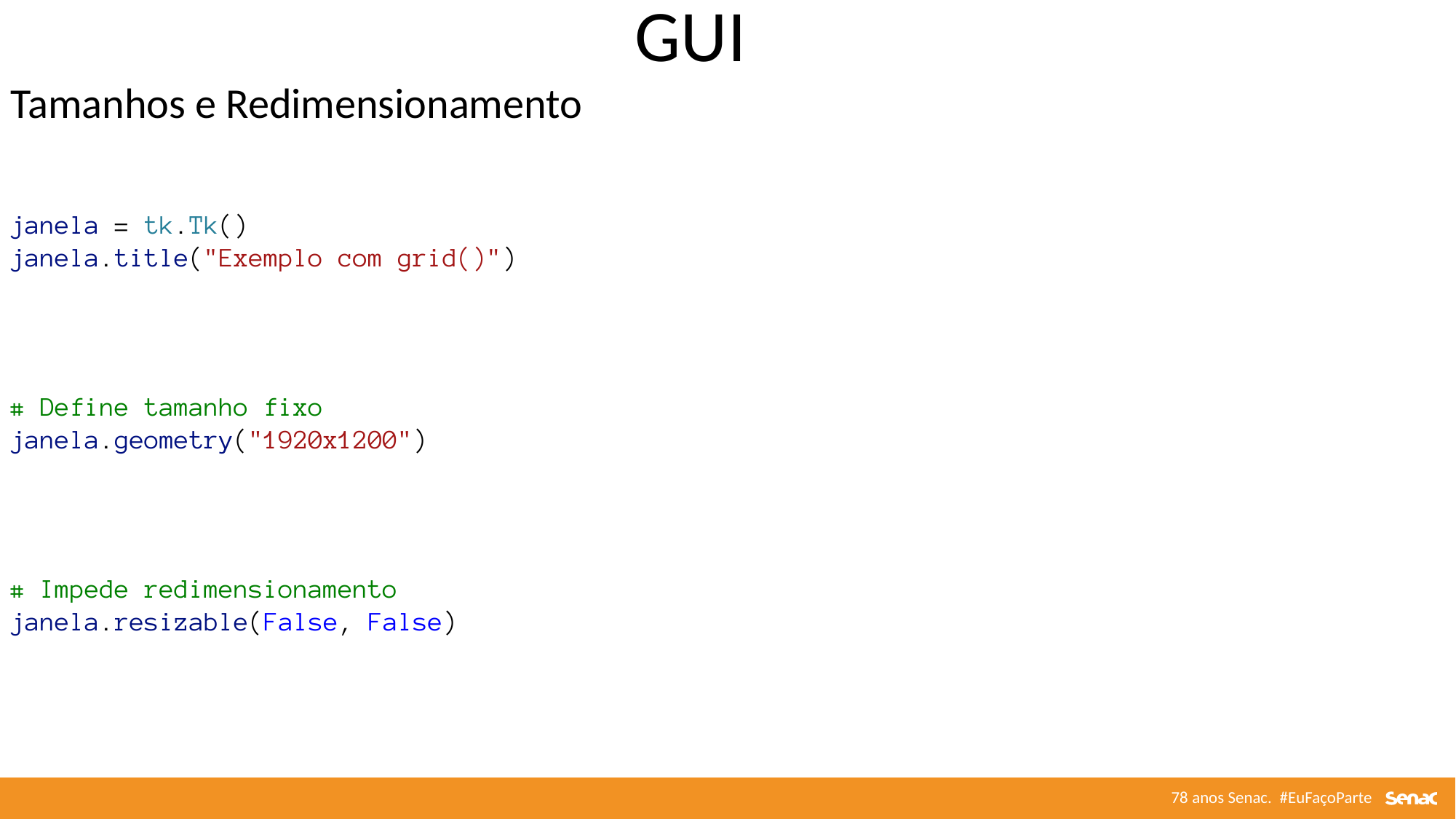

GUI
Tamanhos e Redimensionamento

janela = tk.Tk()
janela.title("Exemplo com grid()")

# Define tamanho fixo
janela.geometry("1920x1200")

# Impede redimensionamento
janela.resizable(False, False)